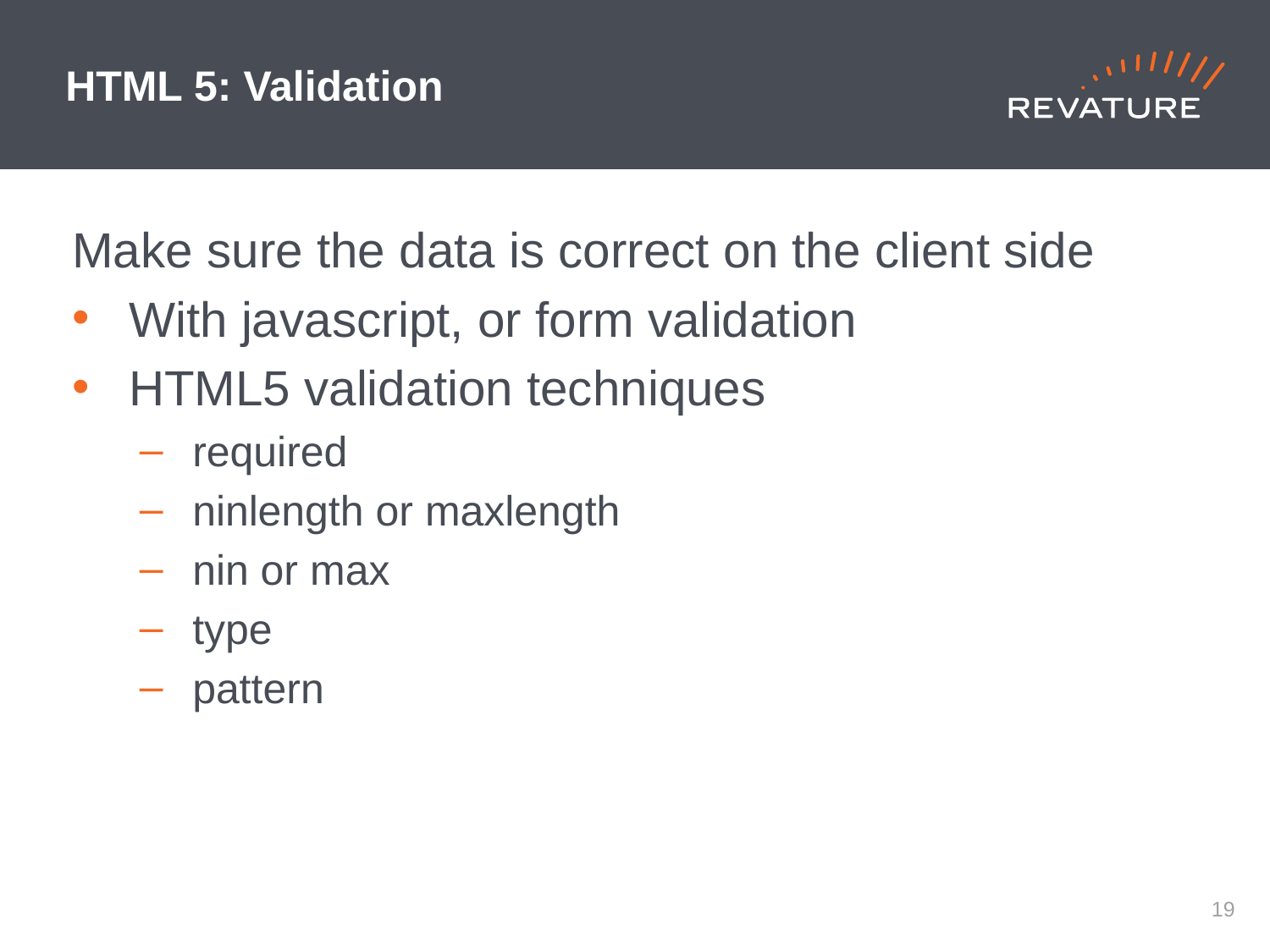

# HTML 5: Validation
Make sure the data is correct on the client side
With javascript, or form validation
HTML5 validation techniques
required
ninlength or maxlength
nin or max
type
pattern
19